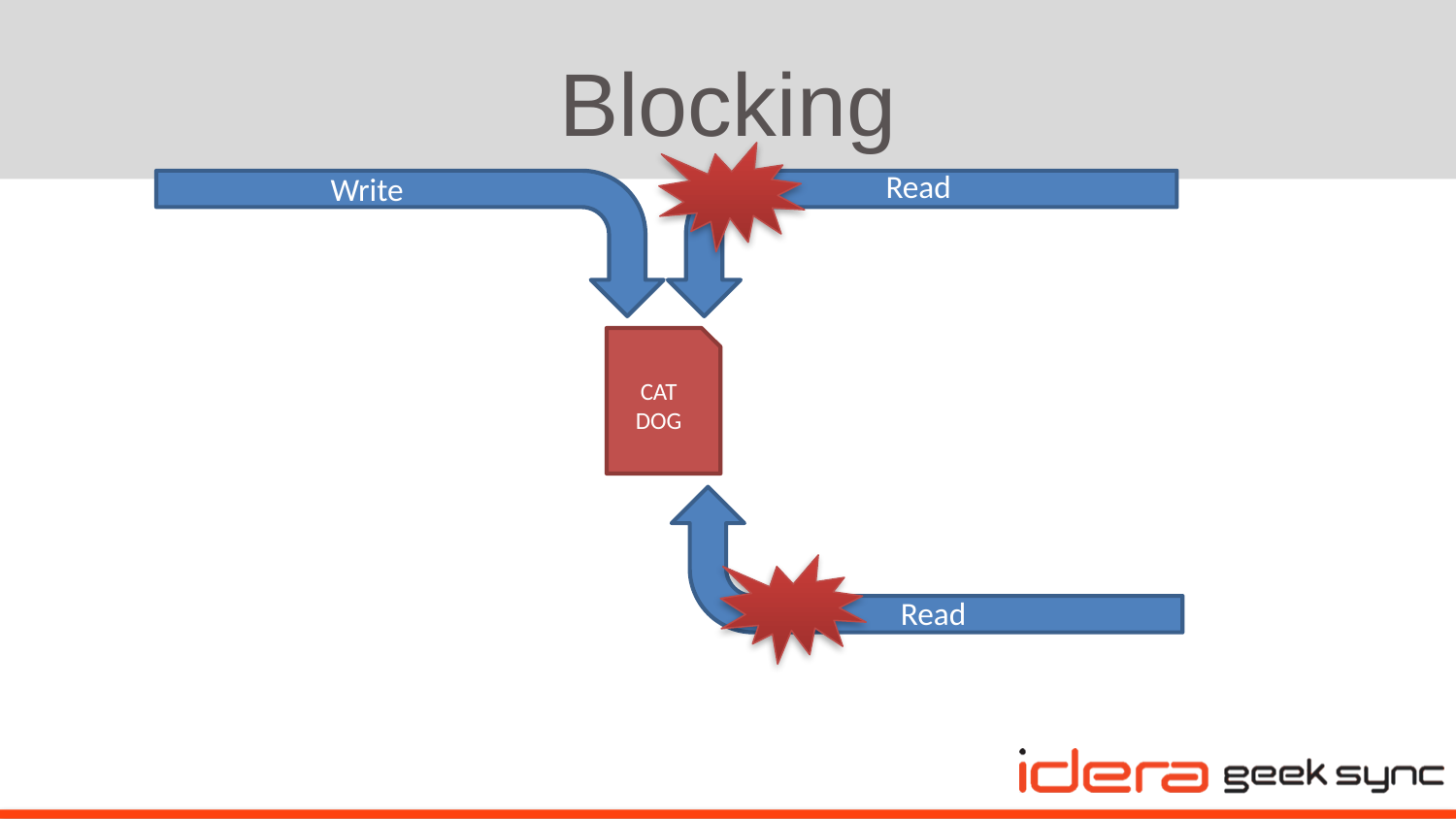

# Blocking

Read
Write

CAT
DOG

Read